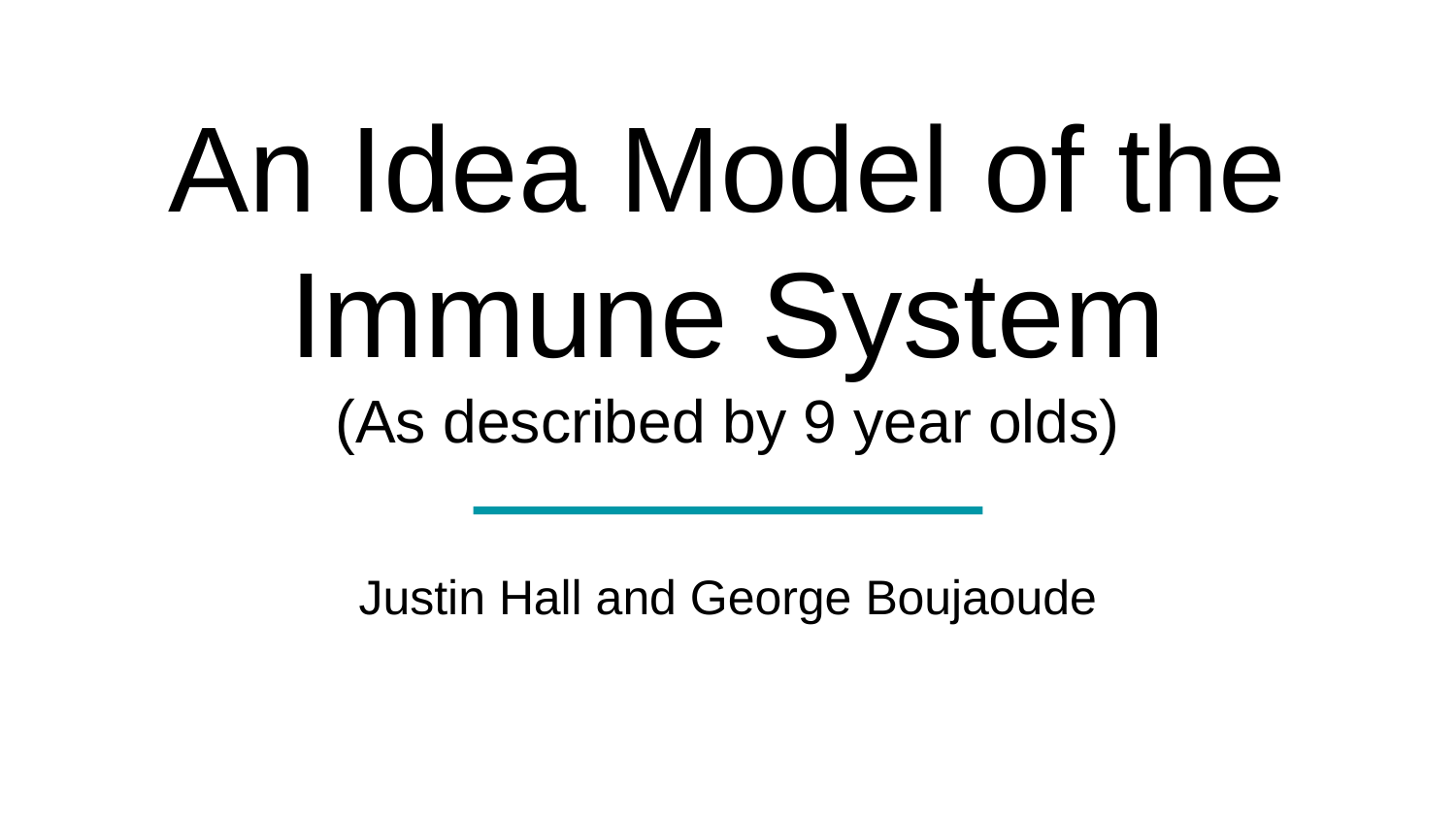

# An Idea Model of the Immune System
(As described by 9 year olds)

Justin Hall and George Boujaoude